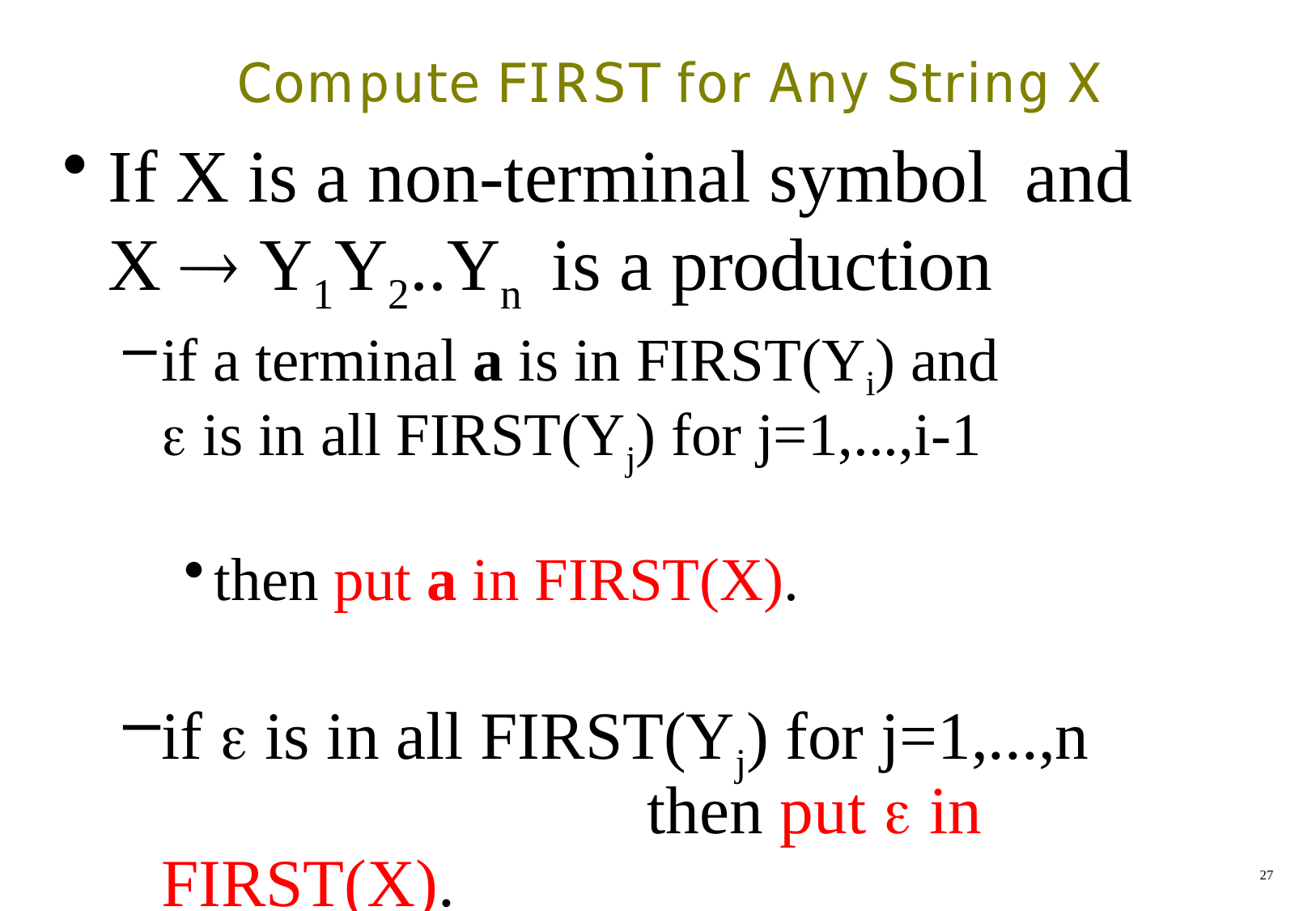

# Compute FIRST for Any String X
If X is a non-terminal symbol  and
X → Y1Y2..Yn  is a production
if a terminal a is in FIRST(Yi) and
ε is in all FIRST(Yj) for j=1,...,i-1
then put a in FIRST(X).
if ε is in all FIRST(Yj) for j=1,...,n                     		      	then put ε in FIRST(X).

27